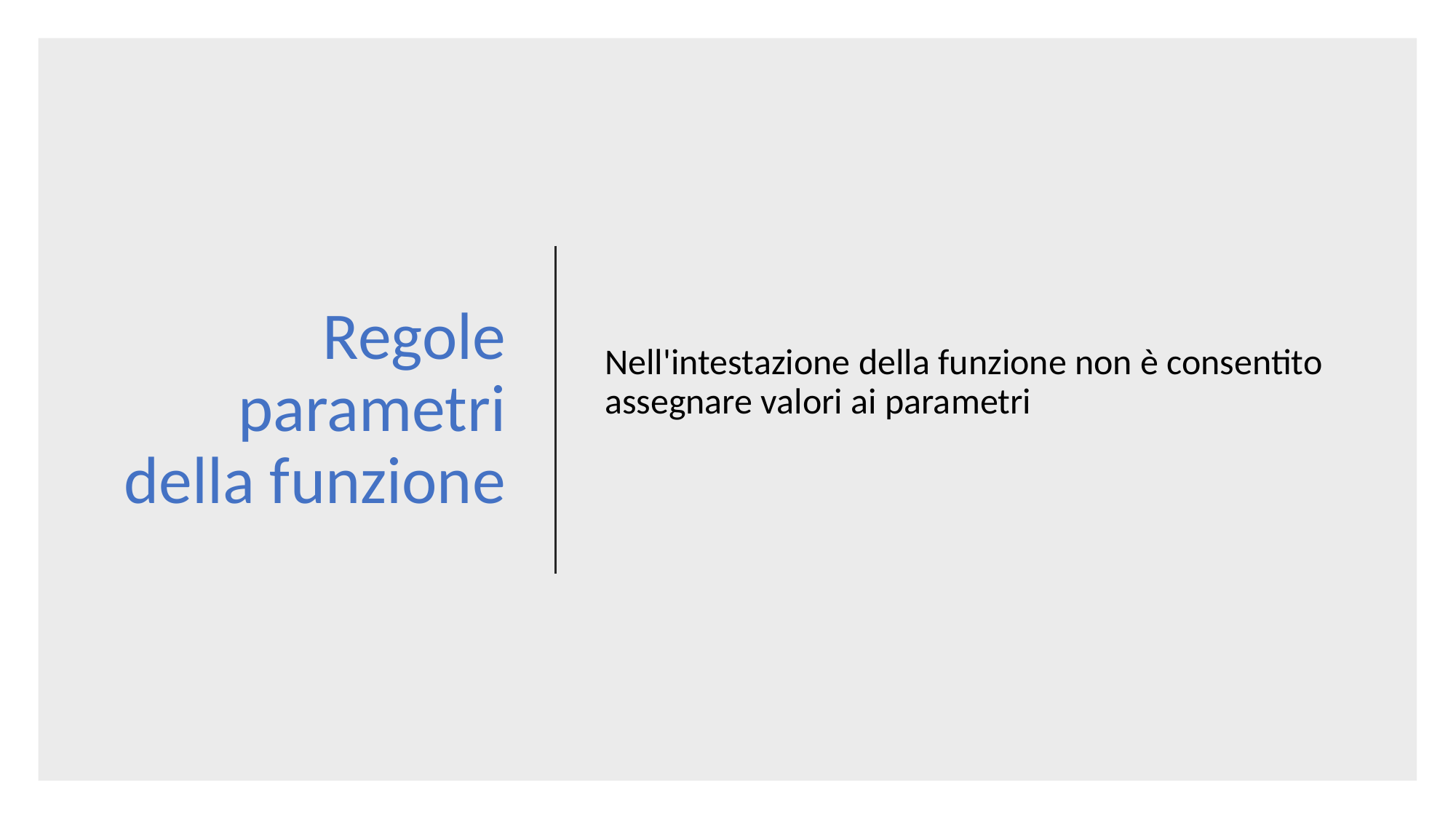

# Regole parametri della funzione
Nell'intestazione della funzione non è consentito assegnare valori ai parametri